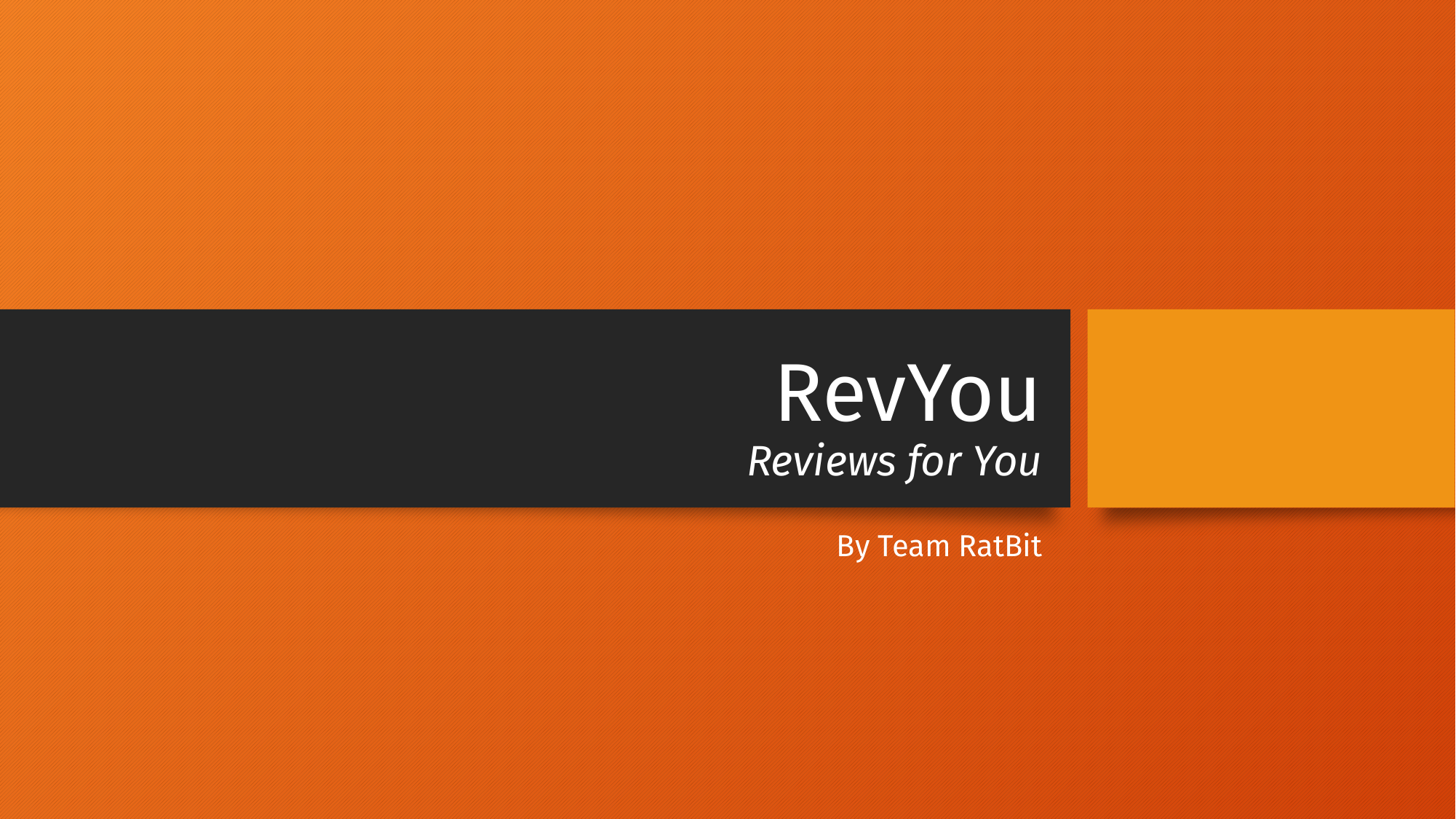

# RevYou Reviews for You
By Team RatBit